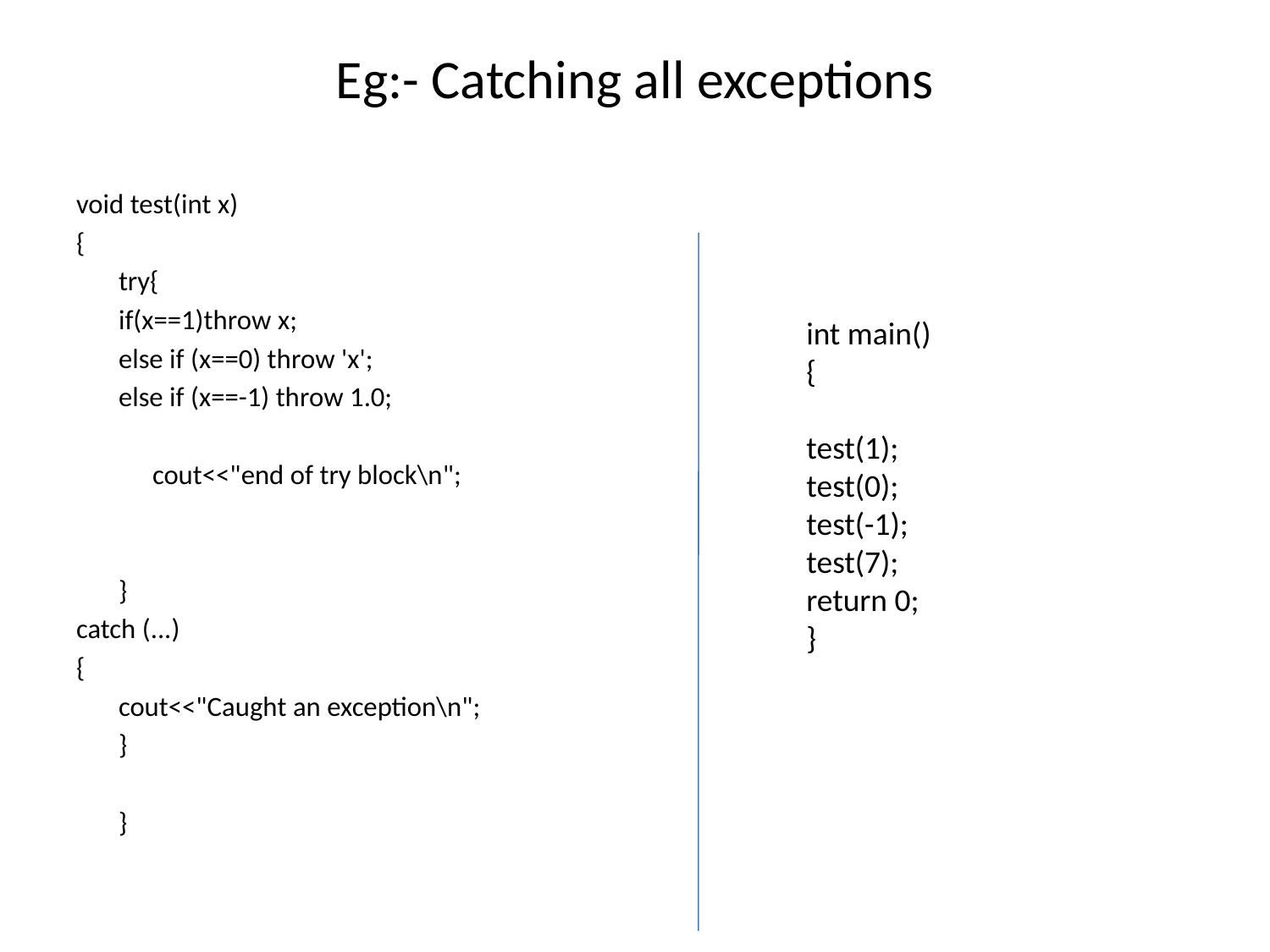

# Eg:- Catching all exceptions
void test(int x)
{
	try{
		if(x==1)throw x;
		else if (x==0) throw 'x';
		else if (x==-1) throw 1.0;

            cout<<"end of try block\n";

		}
catch (...)
{
	cout<<"Caught an exception\n";
		}

		}

int main()
{

test(1);
test(0);
test(-1);
test(7);
return 0;
}